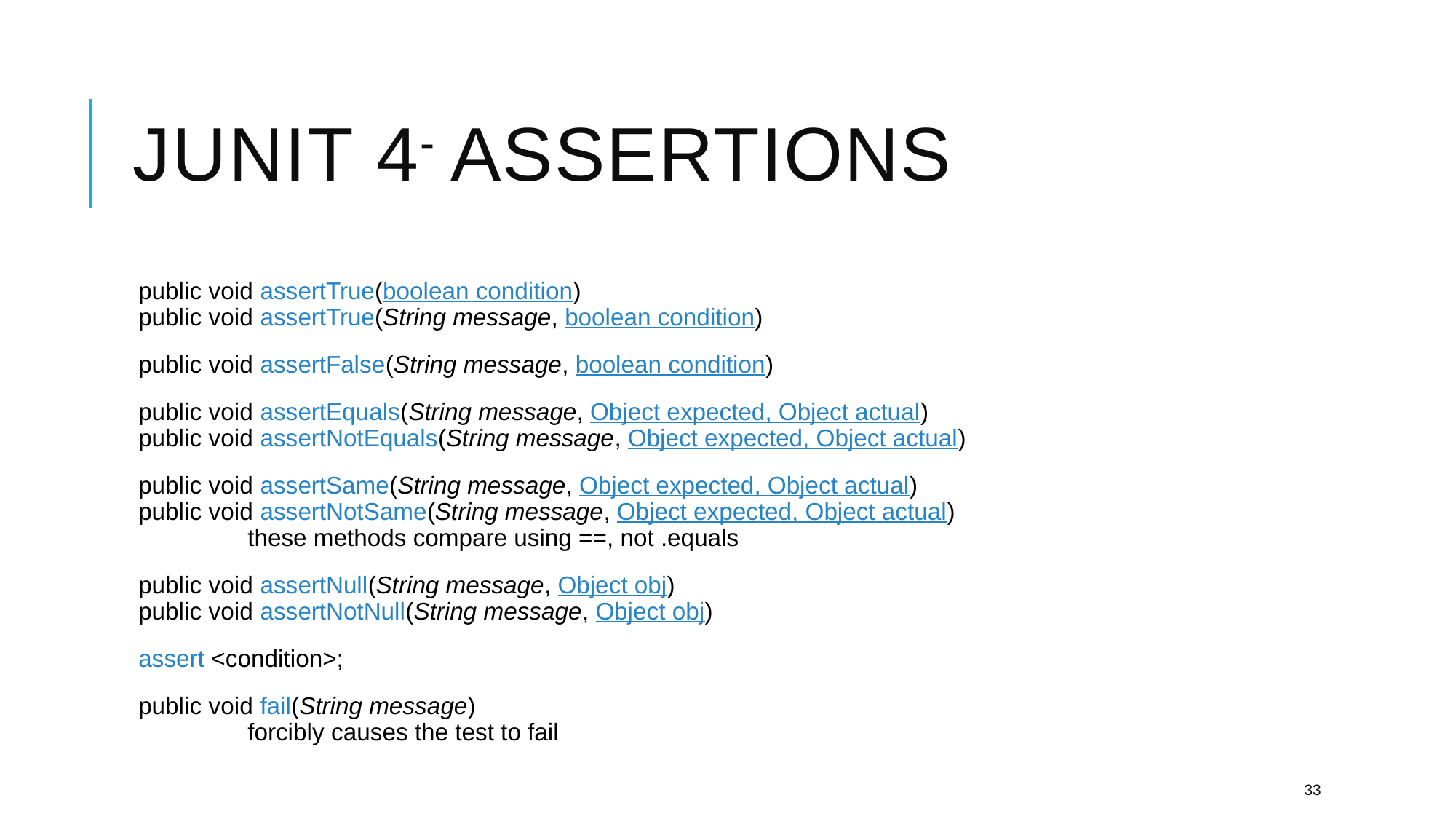

# JUnit 4- assertions
public void assertTrue(boolean condition)
public void assertTrue(String message, boolean condition)
public void assertFalse(String message, boolean condition)
public void assertEquals(String message, Object expected, Object actual)
public void assertNotEquals(String message, Object expected, Object actual)
public void assertSame(String message, Object expected, Object actual)
public void assertNotSame(String message, Object expected, Object actual)
	these methods compare using ==, not .equals
public void assertNull(String message, Object obj)
public void assertNotNull(String message, Object obj)
assert <condition>;
public void fail(String message)
	forcibly causes the test to fail

33